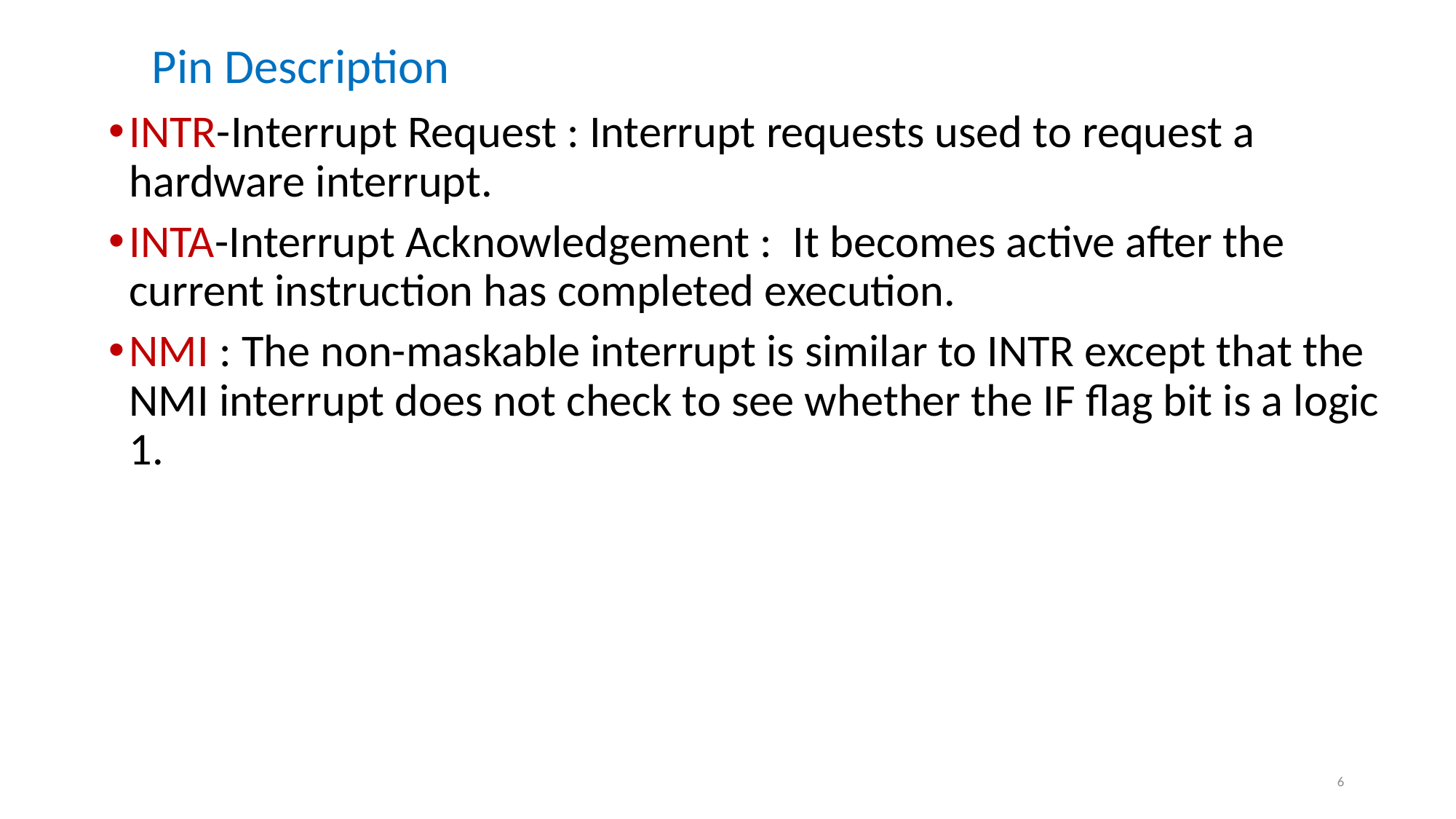

# Pin Description
INTR-Interrupt Request : Interrupt requests used to request a hardware interrupt.
INTA-Interrupt Acknowledgement :  It becomes active after the current instruction has completed execution.
NMI : The non-maskable interrupt is similar to INTR except that the NMI interrupt does not check to see whether the IF flag bit is a logic 1.

6